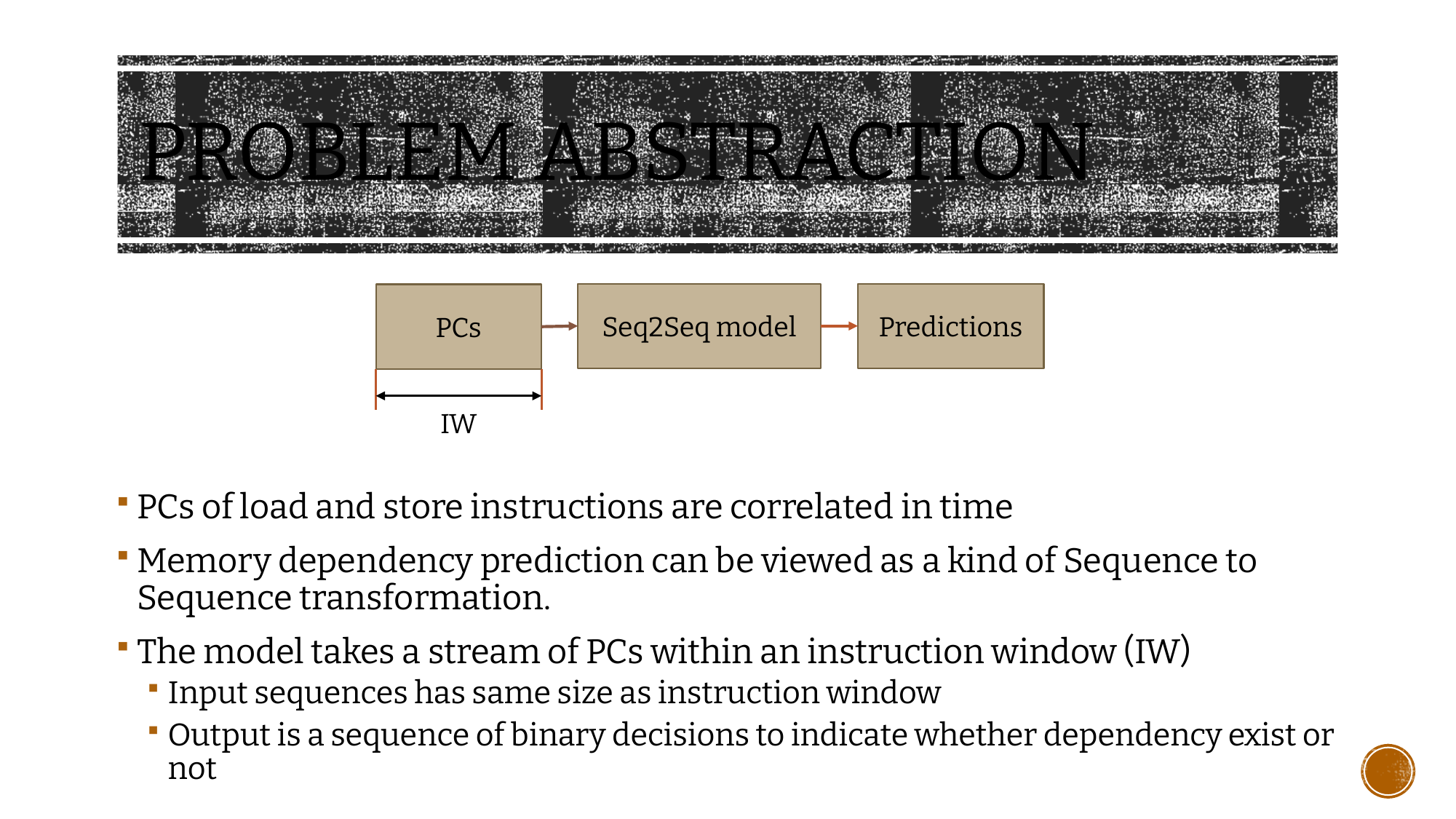

# Problem Abstraction

Seq2Seq model
Predictions
PCs
IW
PCs of load and store instructions are correlated in time
Memory dependency prediction can be viewed as a kind of Sequence to Sequence transformation.
The model takes a stream of PCs within an instruction window (IW)
Input sequences has same size as instruction window
Output is a sequence of binary decisions to indicate whether dependency exist or not